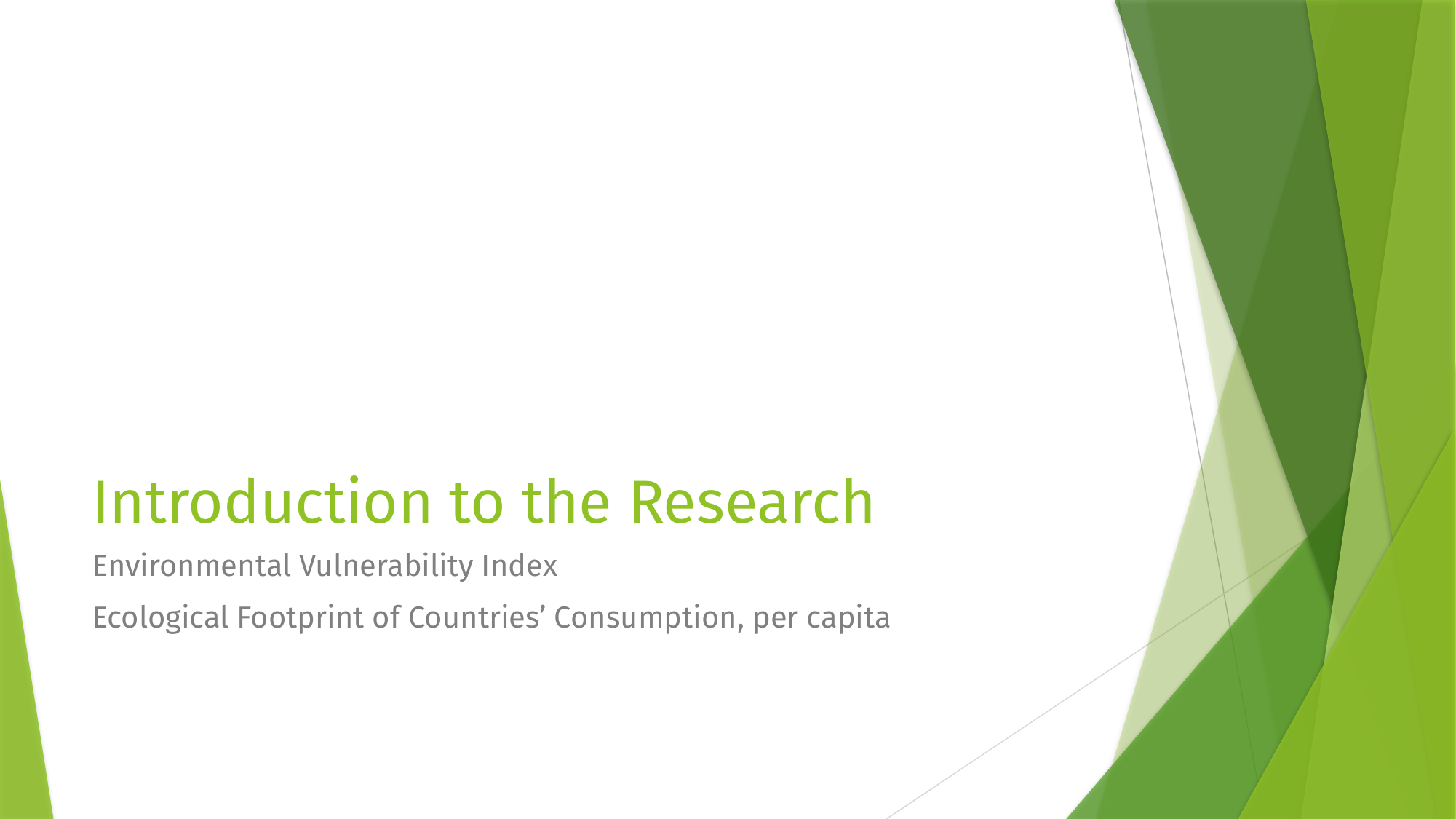

# Introduction to the Research
Environmental Vulnerability Index
Ecological Footprint of Countries’ Consumption, per capita